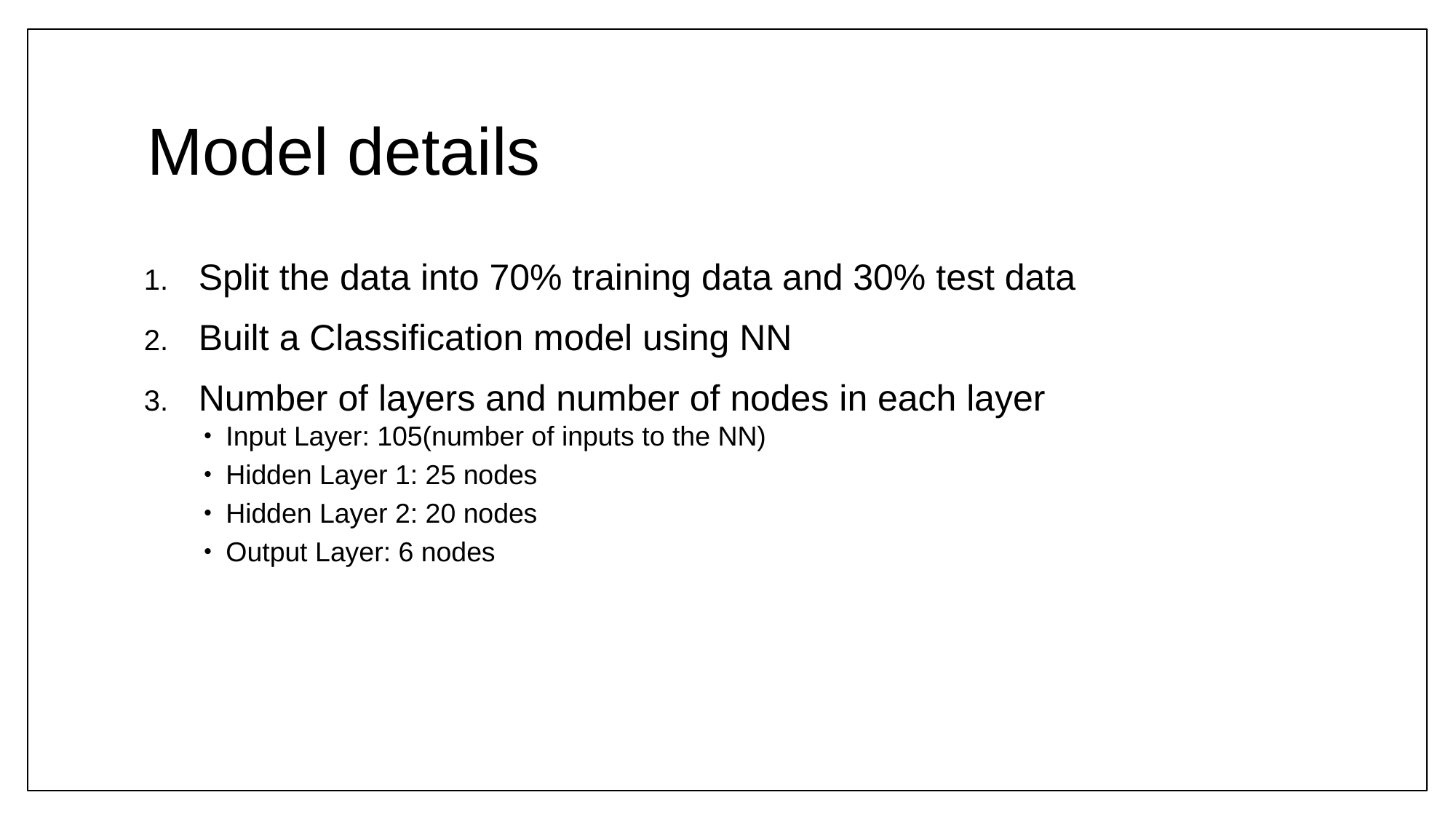

# Model details
Split the data into 70% training data and 30% test data
Built a Classification model using NN
Number of layers and number of nodes in each layer
Input Layer: 105(number of inputs to the NN)
Hidden Layer 1: 25 nodes
Hidden Layer 2: 20 nodes
Output Layer: 6 nodes